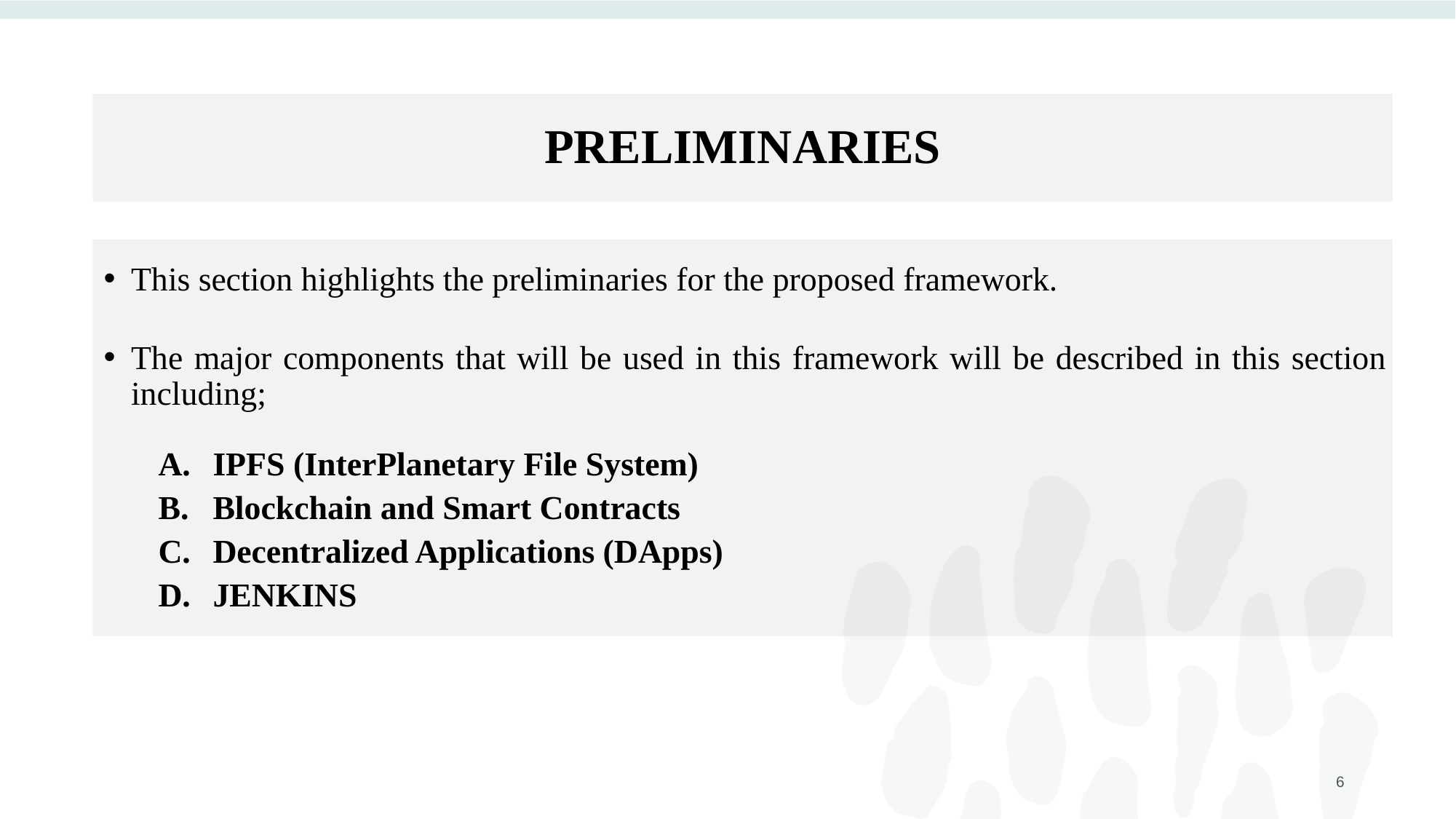

# PRELIMINARIES
This section highlights the preliminaries for the proposed framework.
The major components that will be used in this framework will be described in this section including;
IPFS (InterPlanetary File System)
Blockchain and Smart Contracts
Decentralized Applications (DApps)
JENKINS
6